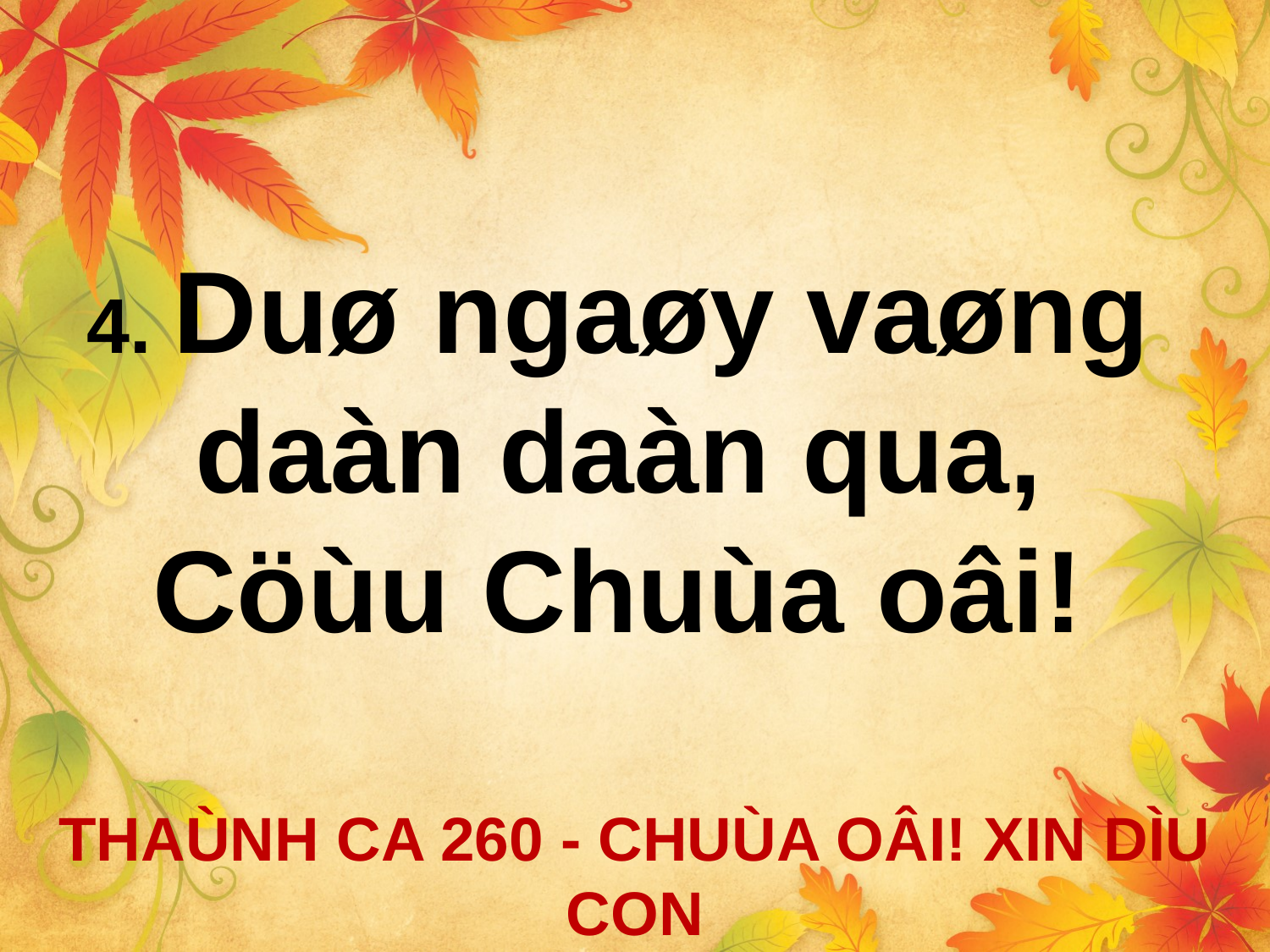

4. Duø ngaøy vaøng
daàn daàn qua,
Cöùu Chuùa oâi!
THAÙNH CA 260 - CHUÙA OÂI! XIN DÌU CON